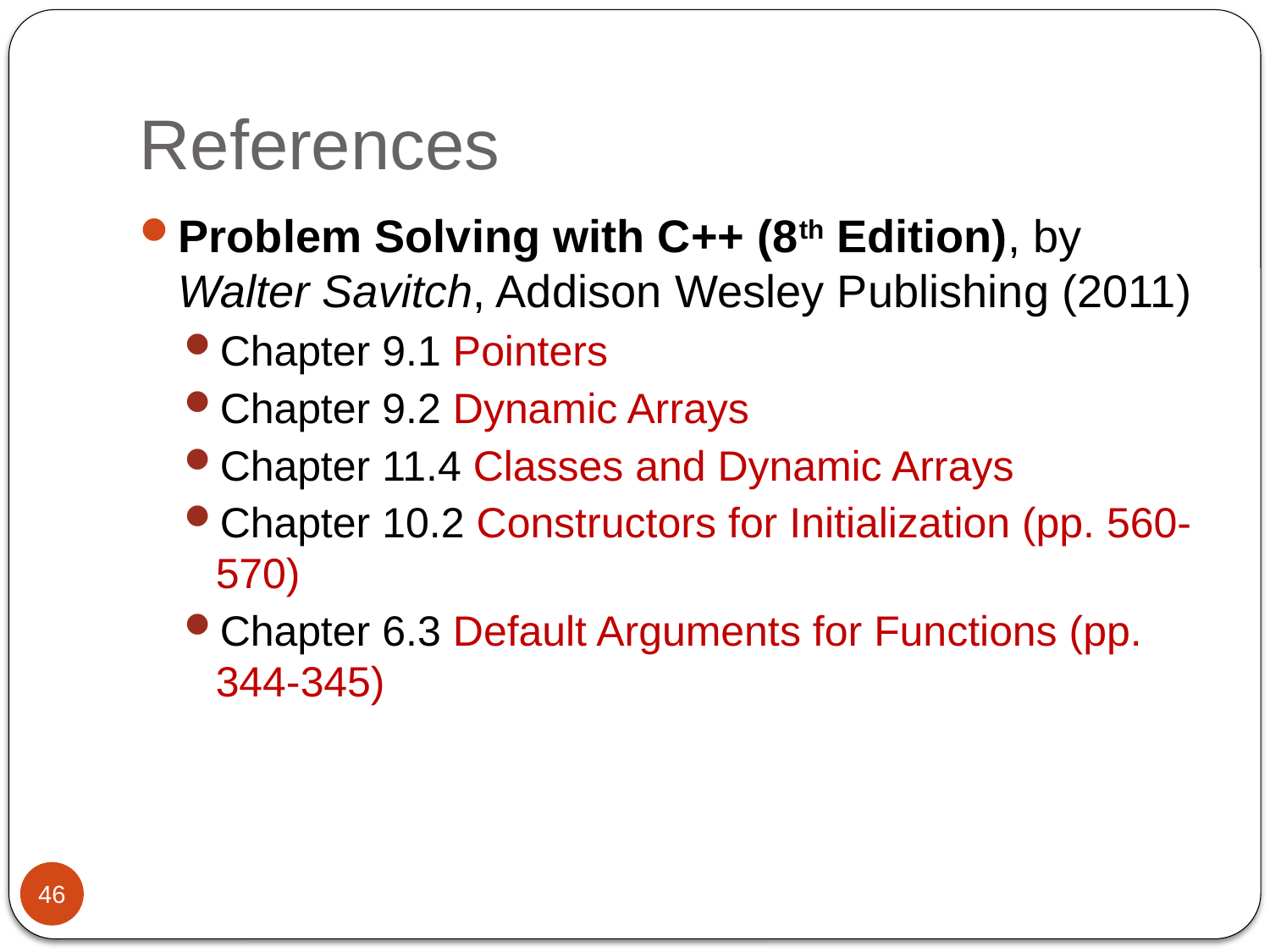

# References
Problem Solving with C++ (8th Edition), by Walter Savitch, Addison Wesley Publishing (2011)
Chapter 9.1 Pointers
Chapter 9.2 Dynamic Arrays
Chapter 11.4 Classes and Dynamic Arrays
Chapter 10.2 Constructors for Initialization (pp. 560-570)
Chapter 6.3 Default Arguments for Functions (pp. 344-345)

46